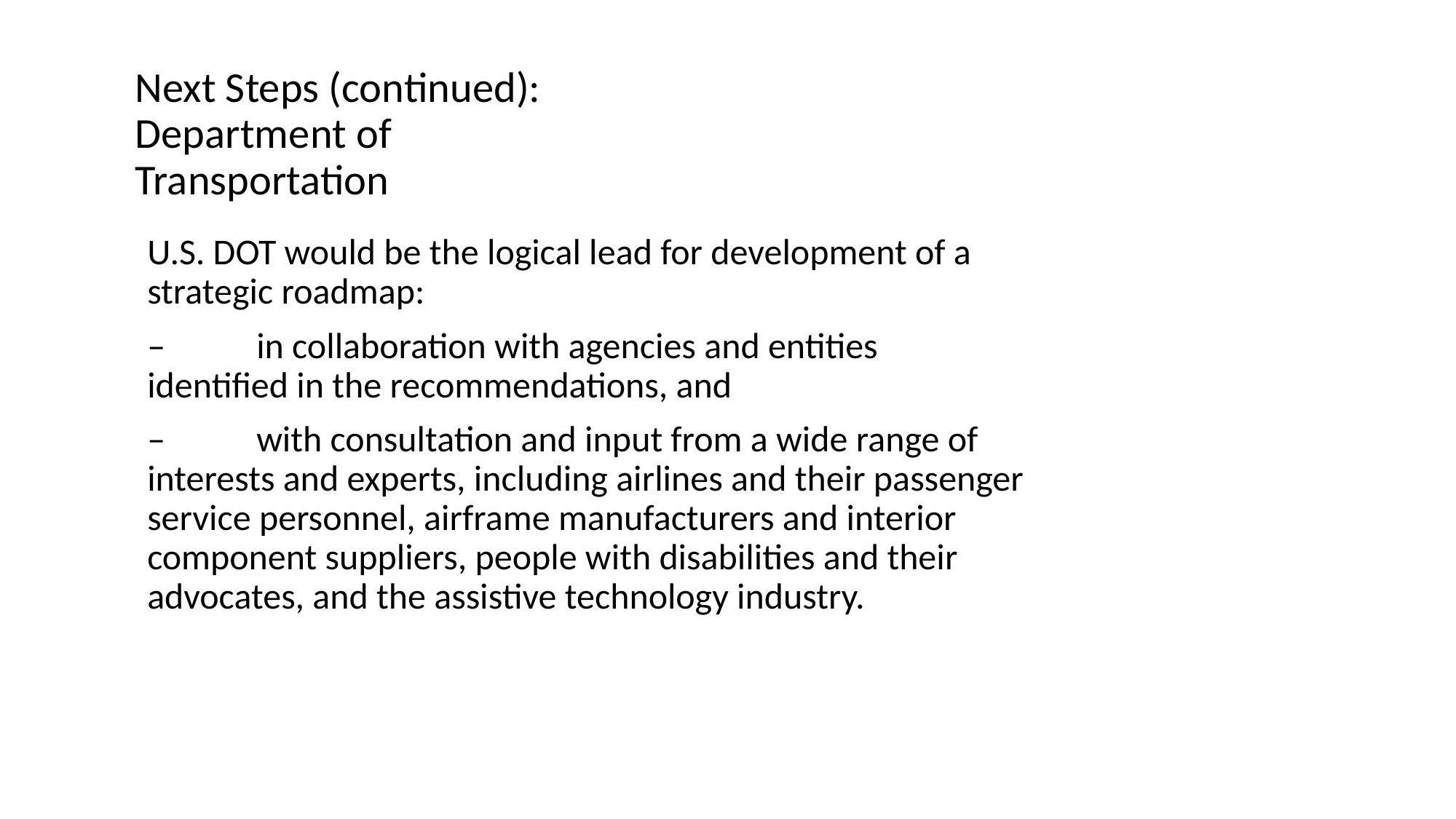

# Next Steps (continued): Department of Transportation
U.S. DOT would be the logical lead for development of a strategic roadmap:
–	in collaboration with agencies and entities identified in the recommendations, and
–	with consultation and input from a wide range of interests and experts, including airlines and their passenger service personnel, airframe manufacturers and interior component suppliers, people with disabilities and their advocates, and the assistive technology industry.